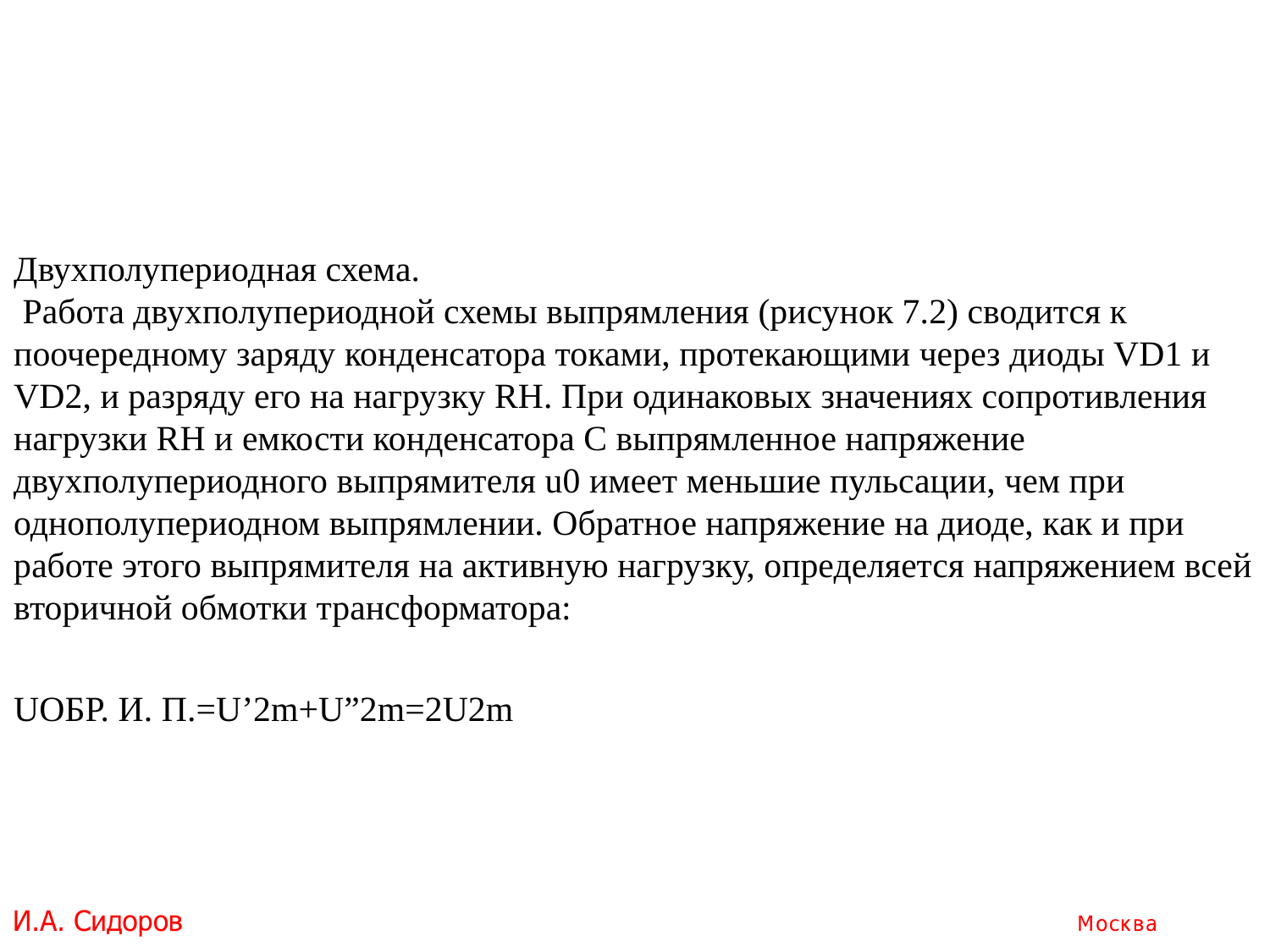

Двухполупериодная схема.
 Работа двухполупериодной схемы выпрямления (рисунок 7.2) сводится к поочередному заряду конденсатора токами, протекающими через диоды VD1 и VD2, и разряду его на нагрузку RH. При одинаковых значениях сопротивления нагрузки RH и емкости конденсатора С выпрямленное напряжение двухполупериодного выпрямителя u0 имеет меньшие пульсации, чем при однополупериодном выпрямлении. Обратное напряжение на диоде, как и при работе этого выпрямителя на активную нагрузку, определяется напряжением всей вторичной обмотки трансформатора:

UОБР. И. П.=U’2m+U”2m=2U2m

И.А. Сидоров                                                                                                       Москва